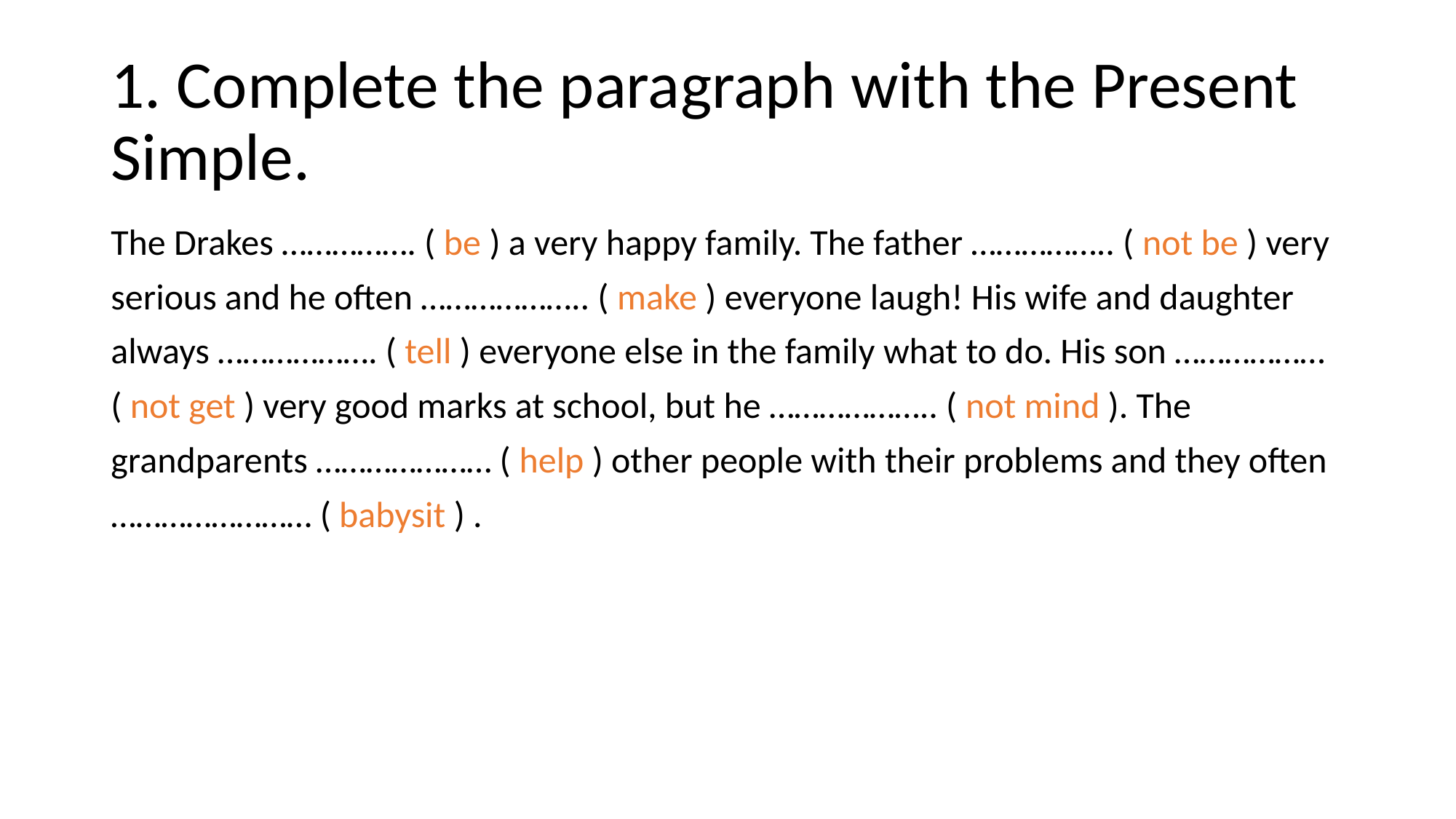

# 1. Complete the paragraph with the Present Simple.
The Drakes ……………. ( be ) a very happy family. The father …………….. ( not be ) very
serious and he often ……………….. ( make ) everyone laugh! His wife and daughter
always ………………. ( tell ) everyone else in the family what to do. His son ………………
( not get ) very good marks at school, but he ……………….. ( not mind ). The
grandparents ………………… ( help ) other people with their problems and they often
…………………… ( babysit ) .